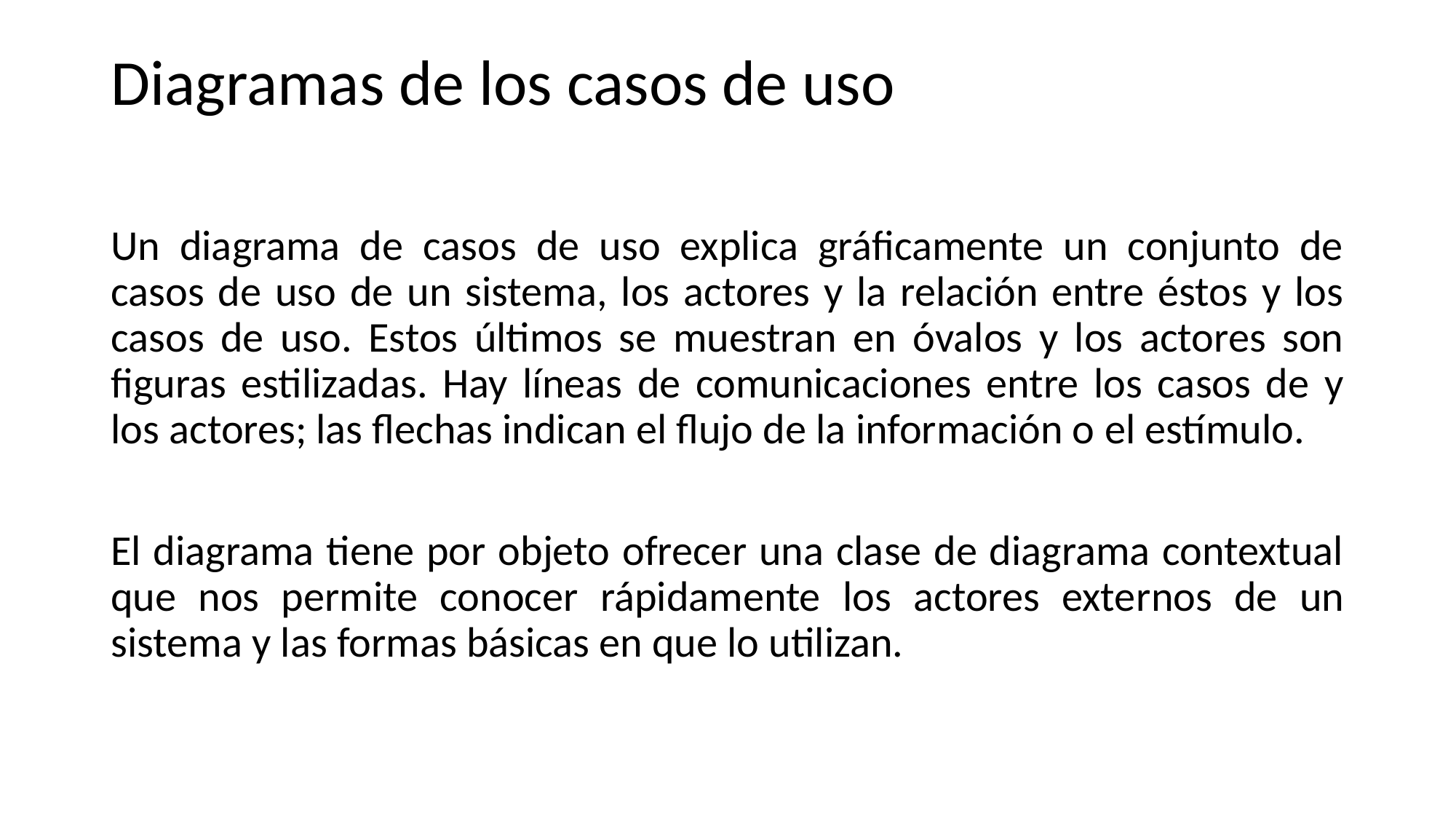

# Diagramas de los casos de uso
Un diagrama de casos de uso explica gráficamente un conjunto de casos de uso de un sistema, los actores y la relación entre éstos y los casos de uso. Estos últimos se muestran en óvalos y los actores son figuras estilizadas. Hay líneas de comunicaciones entre los casos de y los actores; las flechas indican el flujo de la información o el estímulo.

El diagrama tiene por objeto ofrecer una clase de diagrama contextual que nos permite conocer rápidamente los actores externos de un sistema y las formas básicas en que lo utilizan.